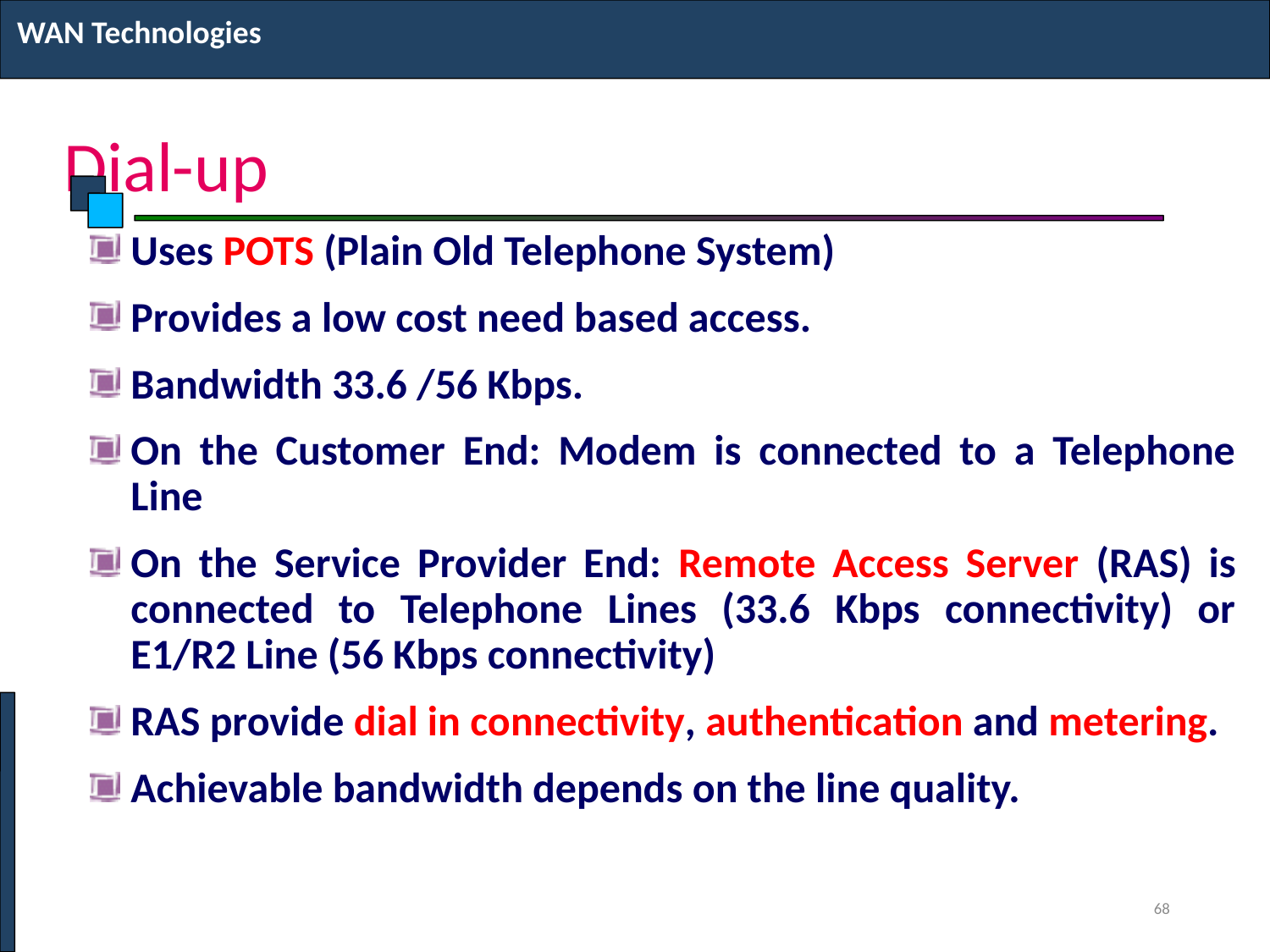

WAN Technologies
# Dial-up

Uses POTS (Plain Old Telephone System)
Provides a low cost need based access.
Bandwidth 33.6 /56 Kbps.
On the Customer End: Modem is connected to a Telephone Line
On the Service Provider End: Remote Access Server (RAS) is connected to Telephone Lines (33.6 Kbps connectivity) or E1/R2 Line (56 Kbps connectivity)
RAS provide dial in connectivity, authentication and metering.
Achievable bandwidth depends on the line quality.

68